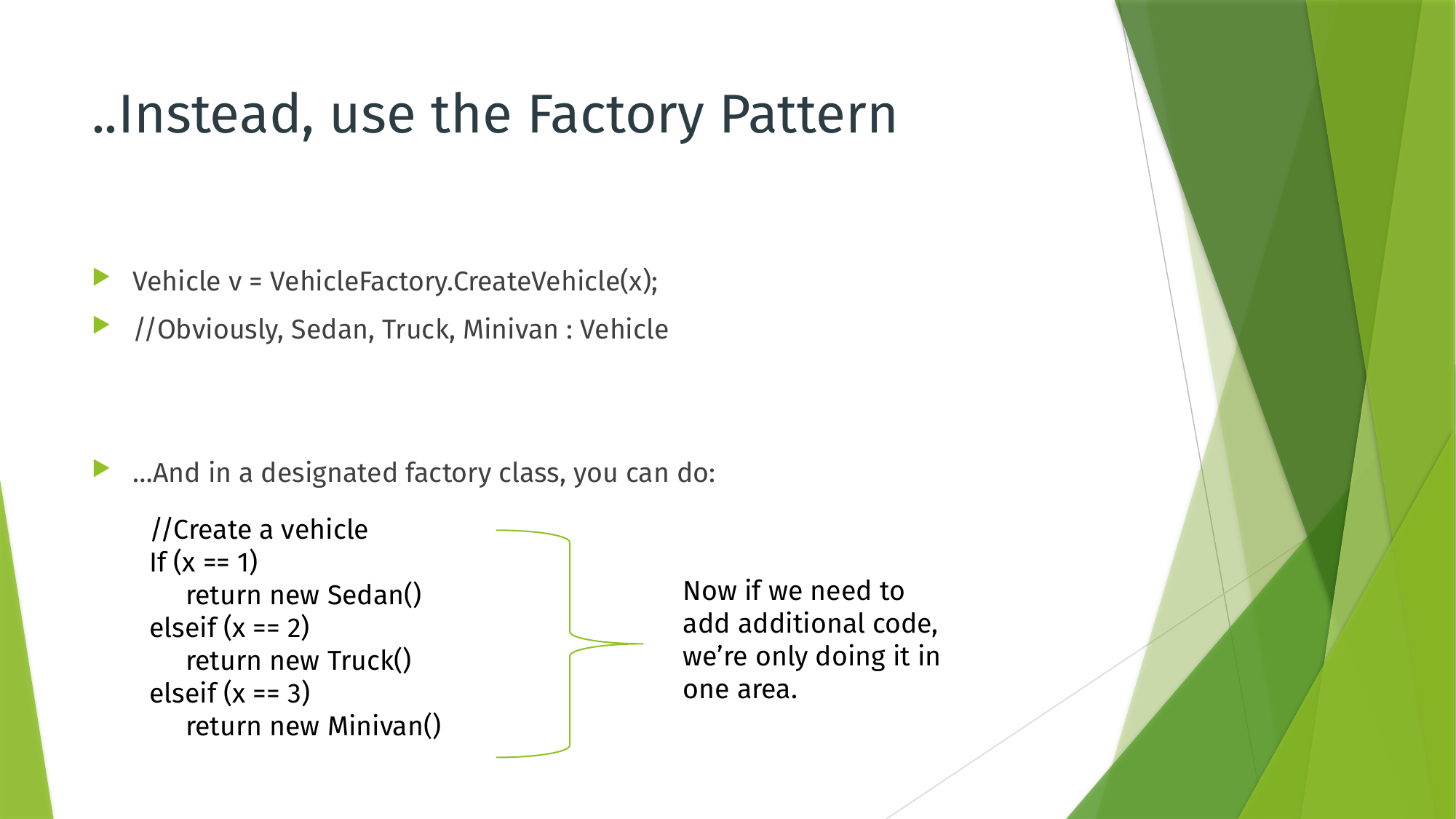

# ..Instead, use the Factory Pattern
Vehicle v = VehicleFactory.CreateVehicle(x);
//Obviously, Sedan, Truck, Minivan : Vehicle

…And in a designated factory class, you can do:

//Create a vehicle
If (x == 1)
     return new Sedan()
elseif (x == 2)
     return new Truck()
elseif (x == 3)
     return new Minivan()

Now if we need to add additional code, we’re only doing it in one area.